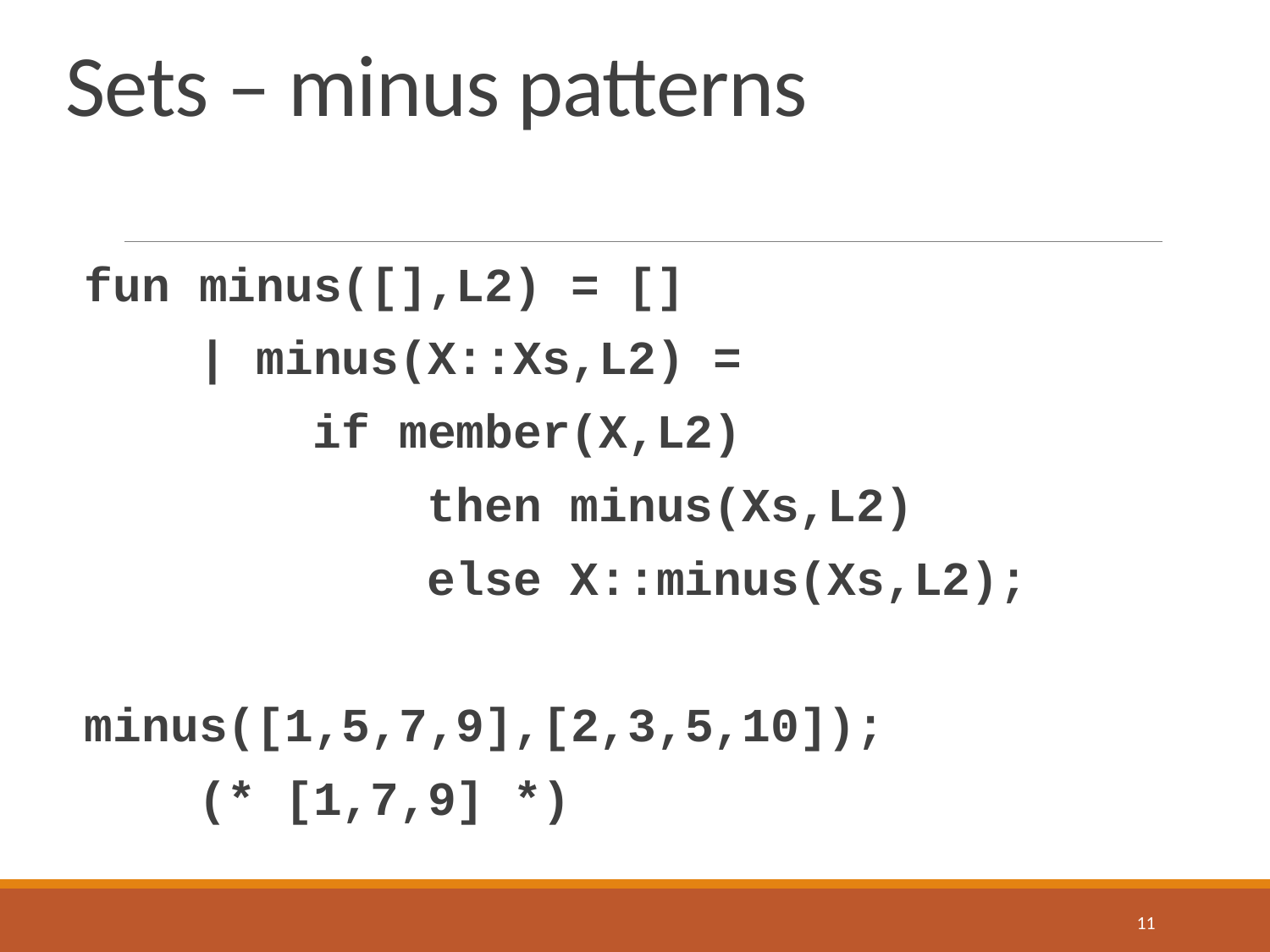

# Sets – minus patterns
fun minus([],L2) = []
	| minus(X::Xs,L2) =
		if member(X,L2)
			then minus(Xs,L2)
			else X::minus(Xs,L2);

minus([1,5,7,9],[2,3,5,10]);
	(* [1,7,9] *)

11